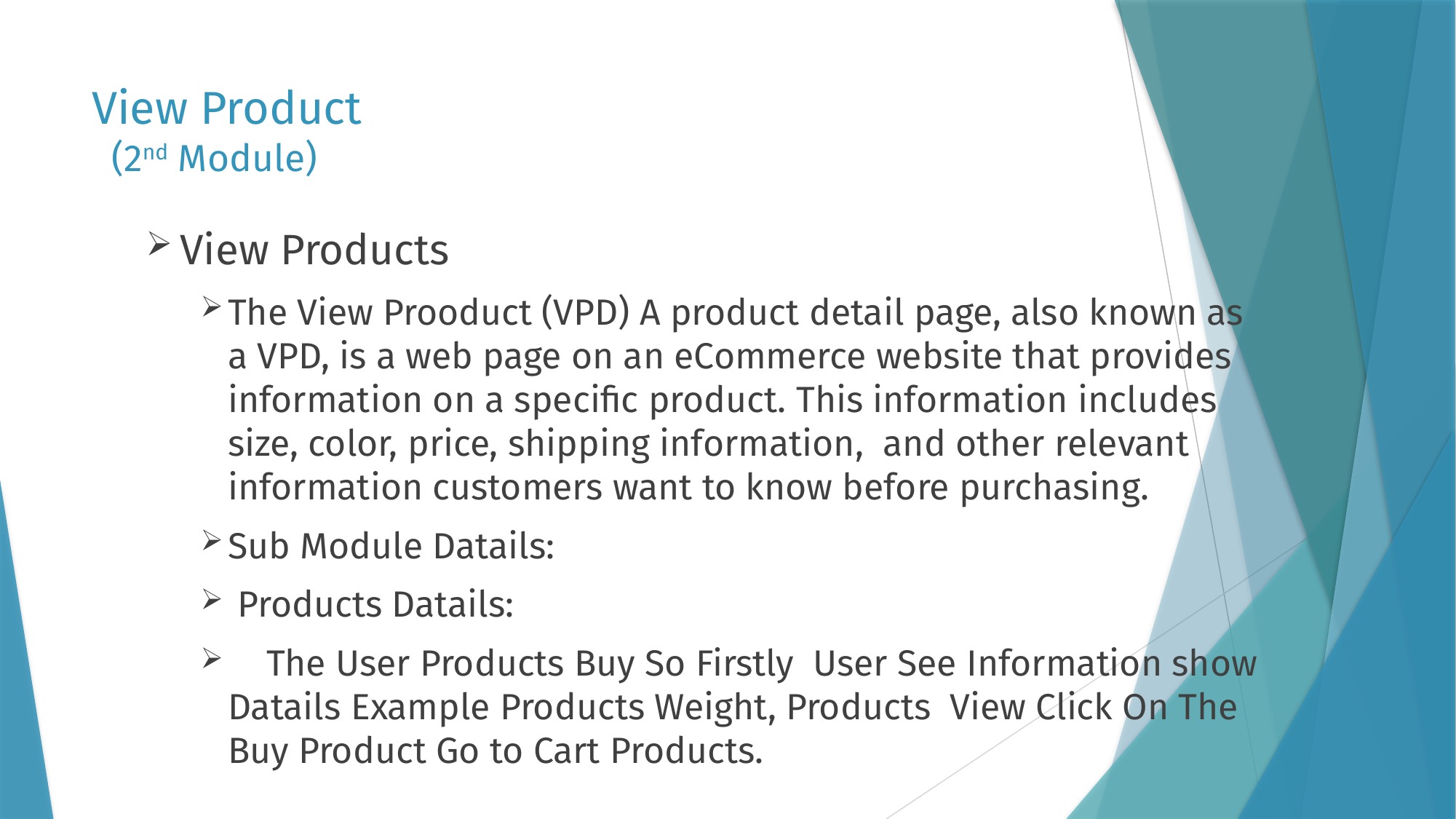

# View Product (2nd Module)
View Products
The View Prooduct (VPD) A product detail page, also known as a VPD, is a web page on an eCommerce website that provides information on a specific product. This information includes size, color, price, shipping information,  and other relevant information customers want to know before purchasing.
Sub Module Datails:
 Products Datails:
    The User Products Buy So Firstly  User See Information show Datails Example Products Weight, Products  View Click On The Buy Product Go to Cart Products.